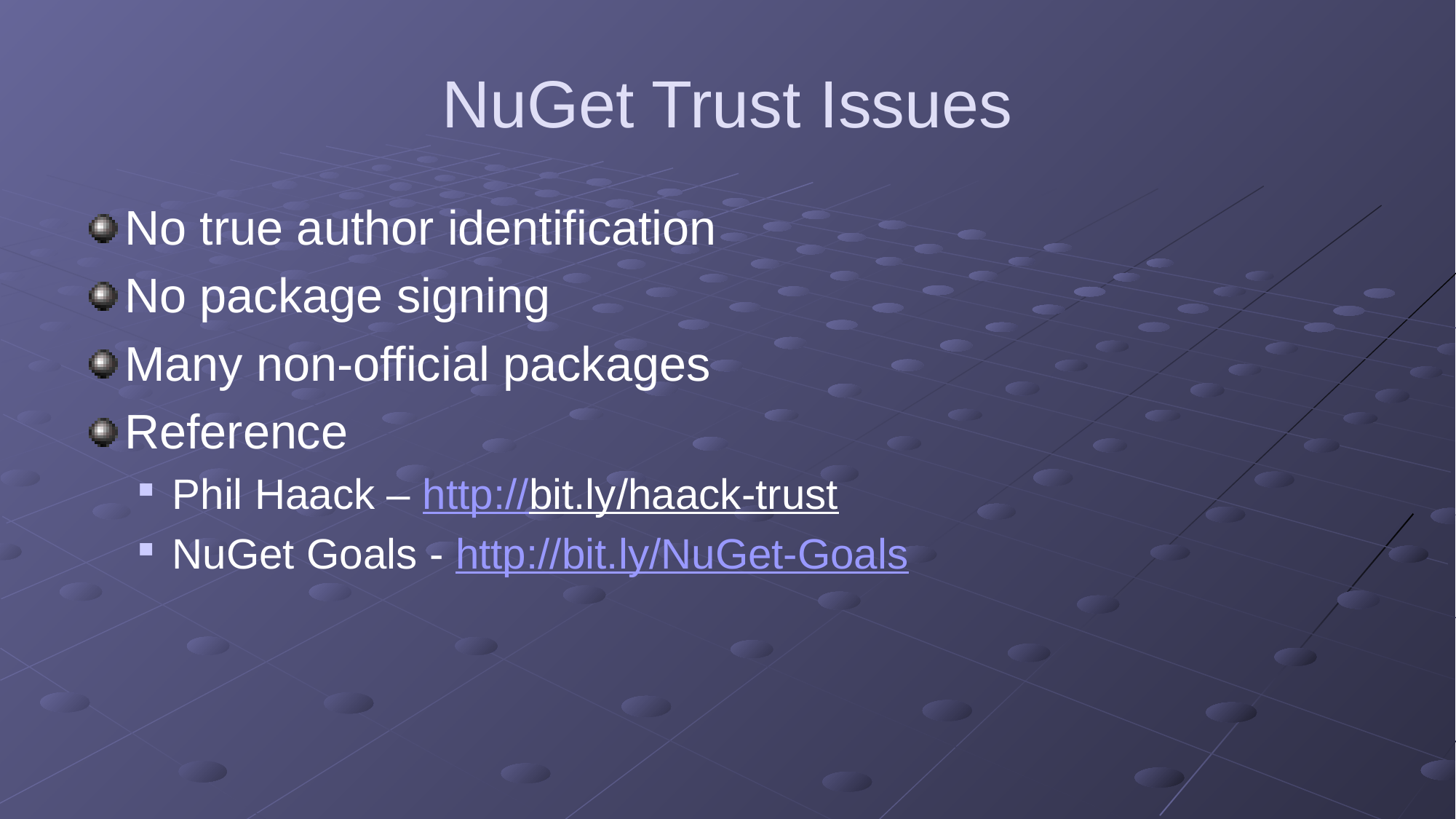

# NuGet Trust Issues
No true author identification
No package signing
Many non-official packages
Reference
Phil Haack – http://bit.ly/haack-trust
NuGet Goals - http://bit.ly/NuGet-Goals